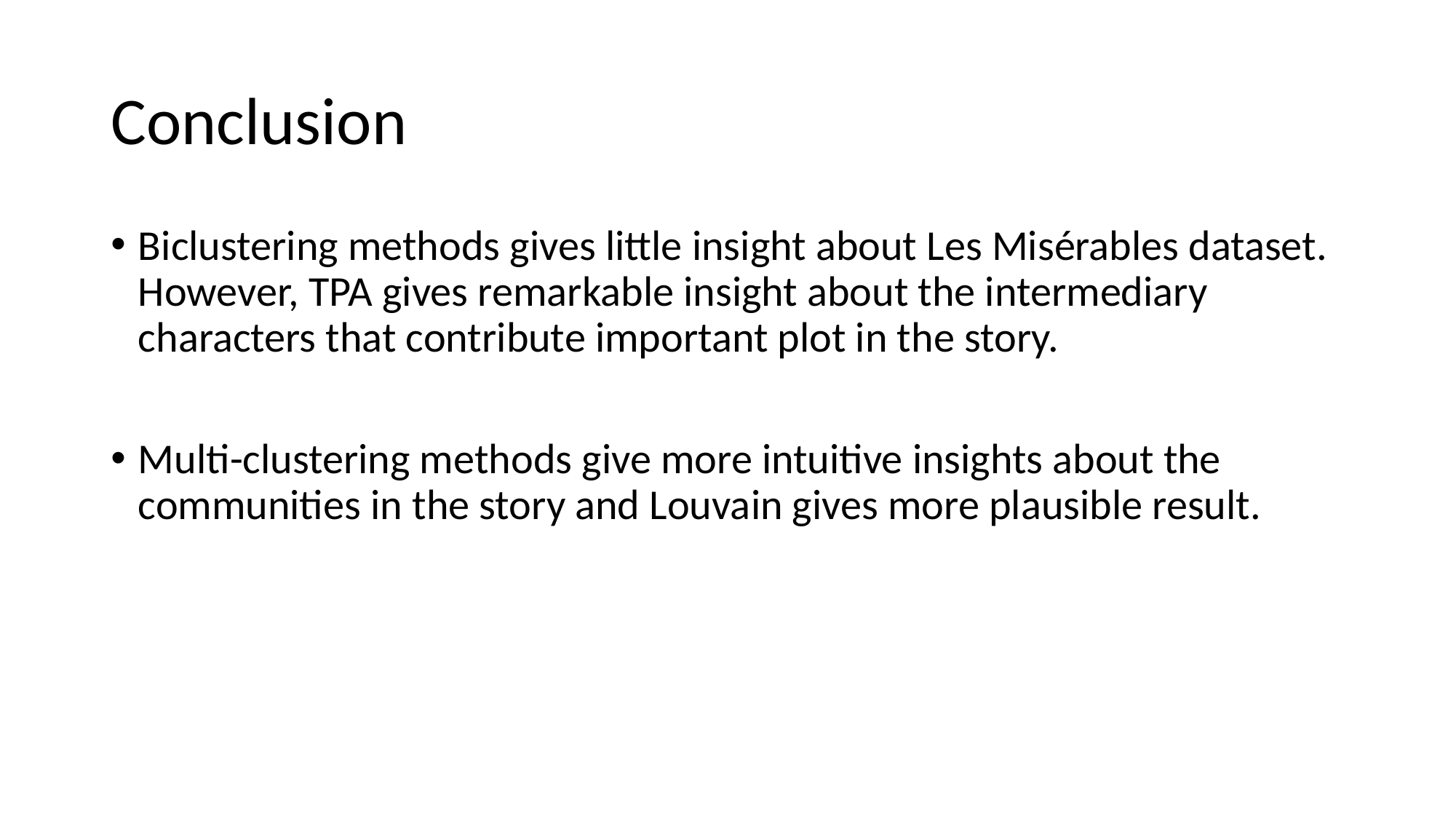

# Conclusion
Biclustering methods gives little insight about Les Misérables dataset. However, TPA gives remarkable insight about the intermediary characters that contribute important plot in the story.

Multi-clustering methods give more intuitive insights about the communities in the story and Louvain gives more plausible result.